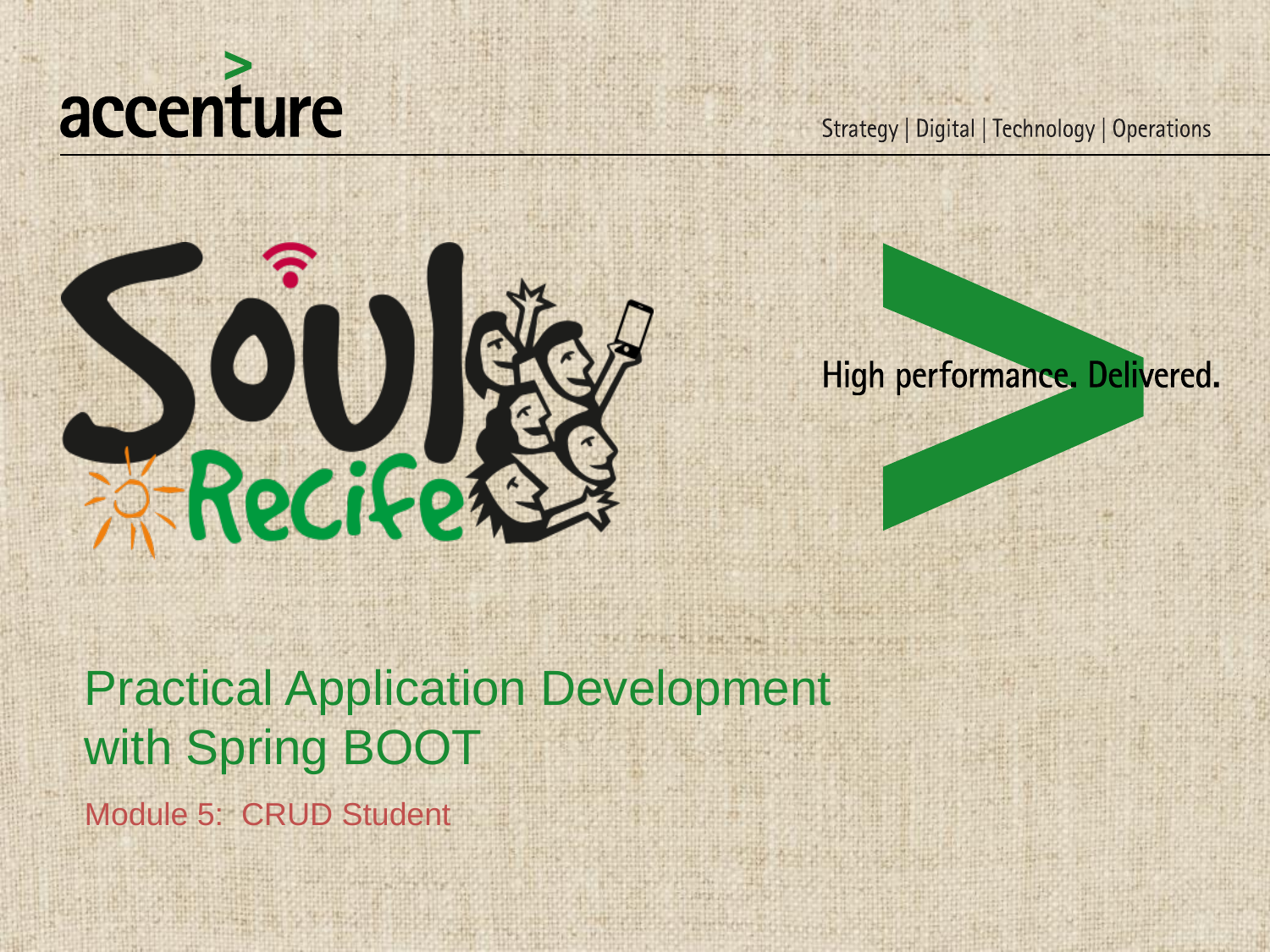

# Practical Application Development with Spring BOOT
Module 5:  CRUD Student